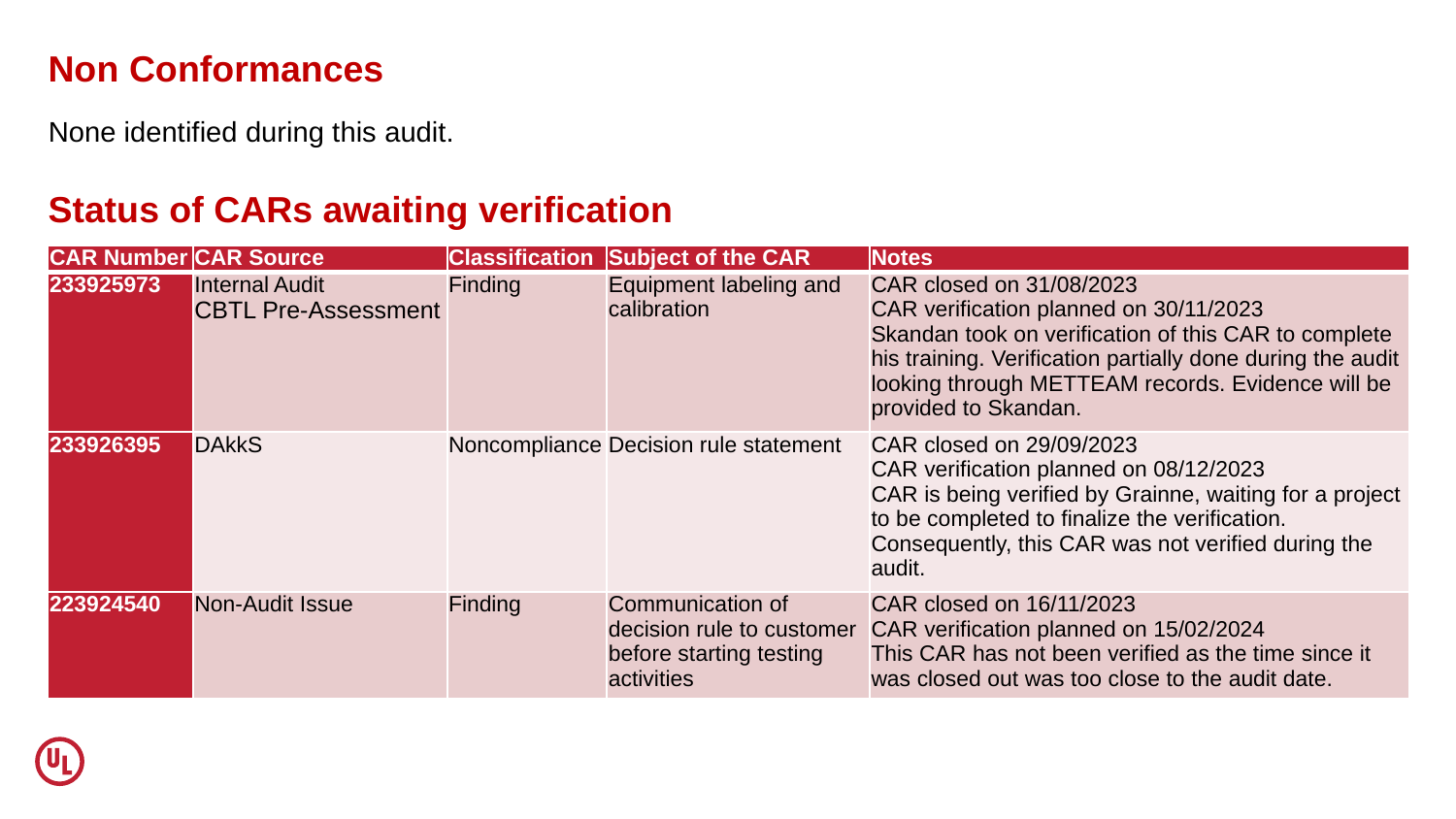

# Non Conformances
None identified during this audit.
Status of CARs awaiting verification
| CAR Number | CAR Source | Classification | Subject of the CAR | Notes |
| --- | --- | --- | --- | --- |
| 233925973 | Internal Audit CBTL Pre-Assessment | Finding | Equipment labeling and calibration | CAR closed on 31/08/2023 CAR verification planned on 30/11/2023 Skandan took on verification of this CAR to complete his training. Verification partially done during the audit looking through METTEAM records. Evidence will be provided to Skandan. |
| 233926395 | DAkkS | Noncompliance | Decision rule statement | CAR closed on 29/09/2023 CAR verification planned on 08/12/2023 CAR is being verified by Grainne, waiting for a project to be completed to finalize the verification. Consequently, this CAR was not verified during the audit. |
| 223924540 | Non-Audit Issue | Finding | Communication of decision rule to customer before starting testing activities | CAR closed on 16/11/2023 CAR verification planned on 15/02/2024 This CAR has not been verified as the time since it was closed out was too close to the audit date. |